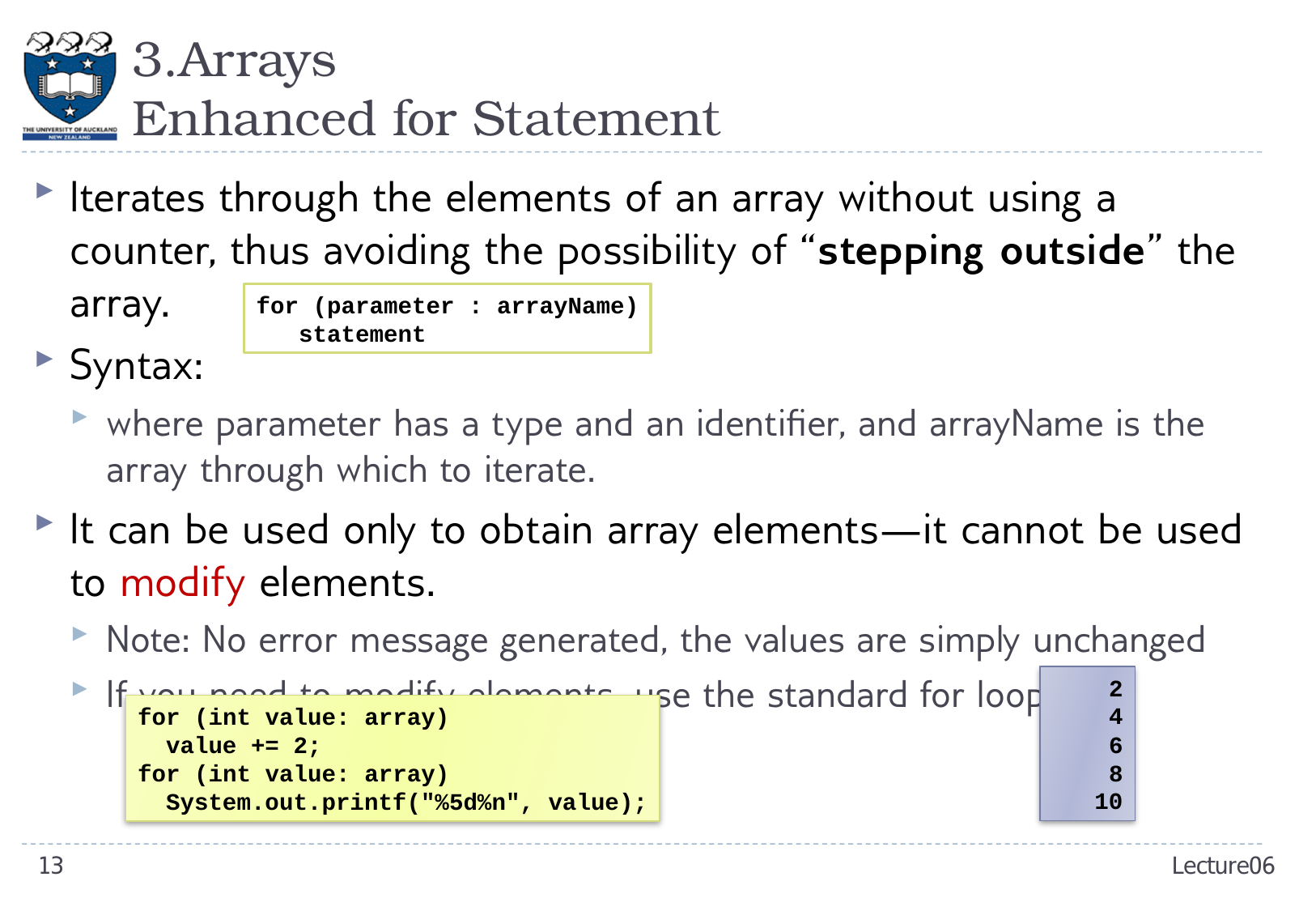

# 3.Arrays Enhanced for Statement
Iterates through the elements of an array without using a counter, thus avoiding the possibility of “stepping outside” the array.
Syntax:
where parameter has a type and an identifier, and arrayName is the array through which to iterate.
It can be used only to obtain array elements—it cannot be used to modify elements.
Note: No error message generated, the values are simply unchanged
If you need to modify elements, use the standard for loop

for (parameter : arrayName)
   statement
    2
    4
    6
    8
   10
for (int value: array)
  value += 2;
for (int value: array)
  System.out.printf("%5d%n", value);
13
Lecture06